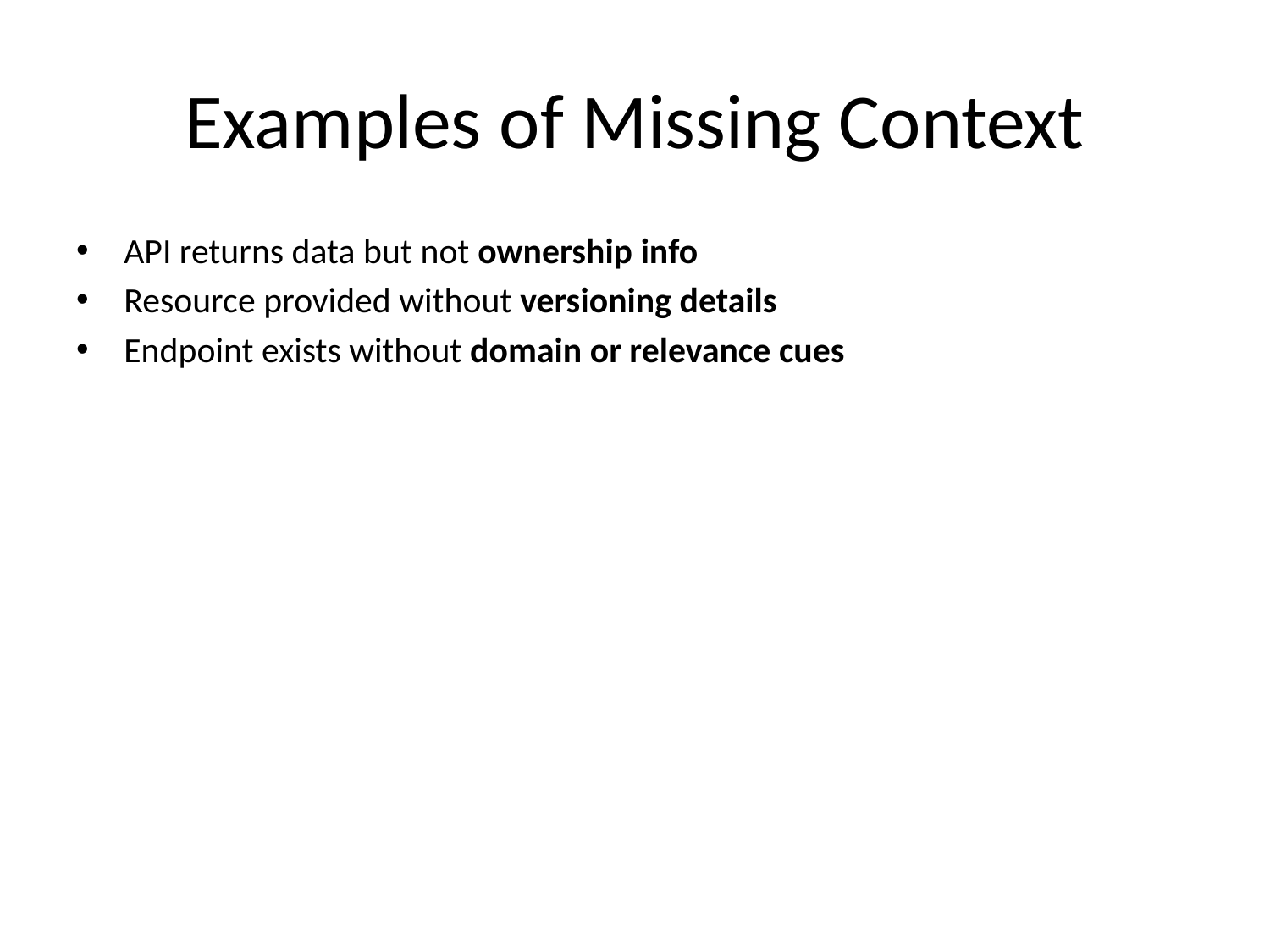

# Examples of Missing Context
API returns data but not ownership info
Resource provided without versioning details
Endpoint exists without domain or relevance cues